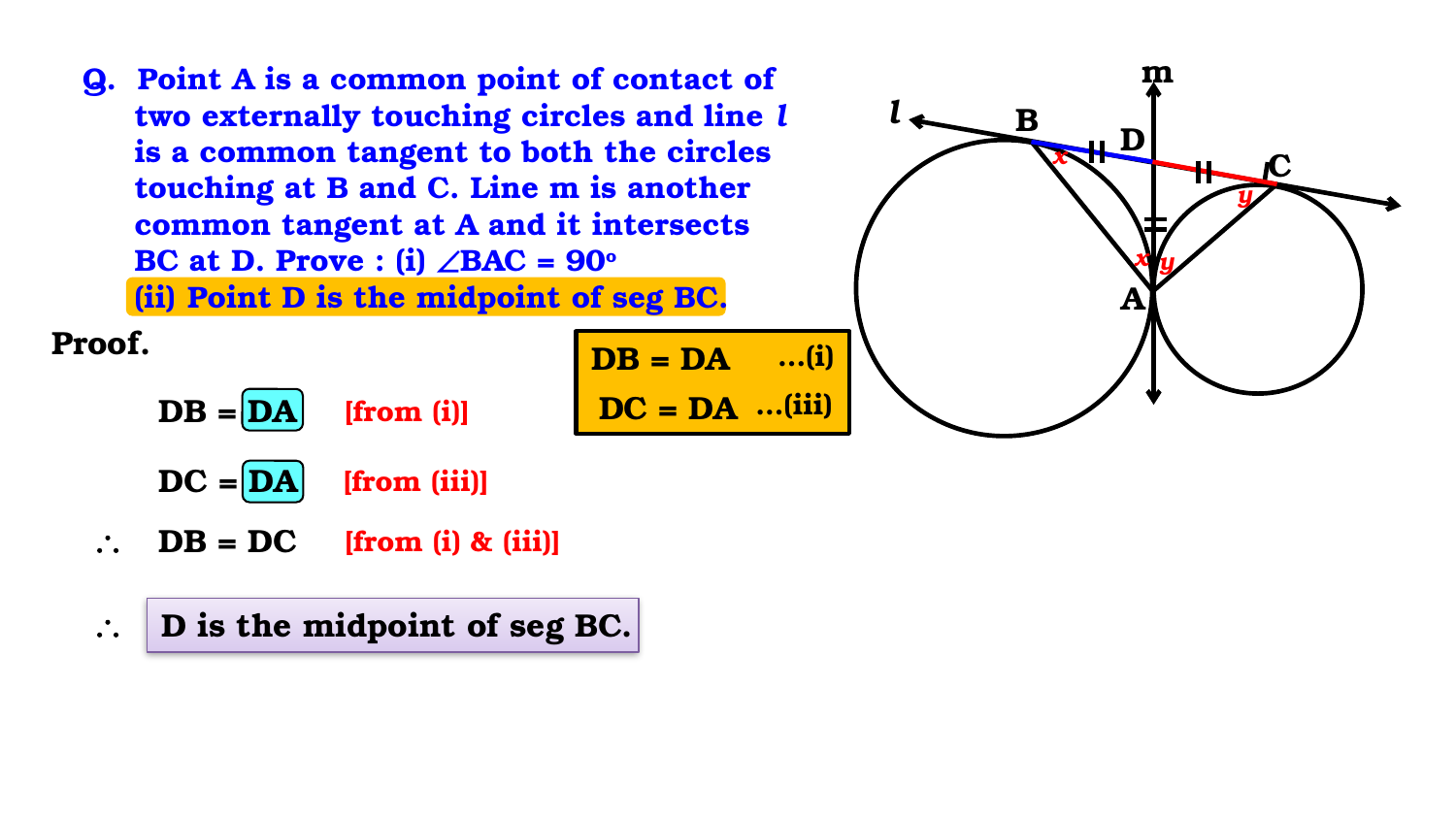

m

l
B
D

C

A

Q.  Point A is a common point of contact of
     two externally touching circles and line l
     is a common tangent to both the circles
     touching at B and C. Line m is another
     common tangent at A and it intersects
     BC at D. Prove : (i) ∠BAC = 90o
     (ii)  Point D is the midpoint of seg BC.
x
y
x
y

Proof.

DB = DA
…(i)
DC = DA
…(iii)
DB = DA
[from (i)]

DC = DA
[from (iii)]

∴
DB = DC
[from (i) & (iii)]
∴
D is the midpoint of seg BC.